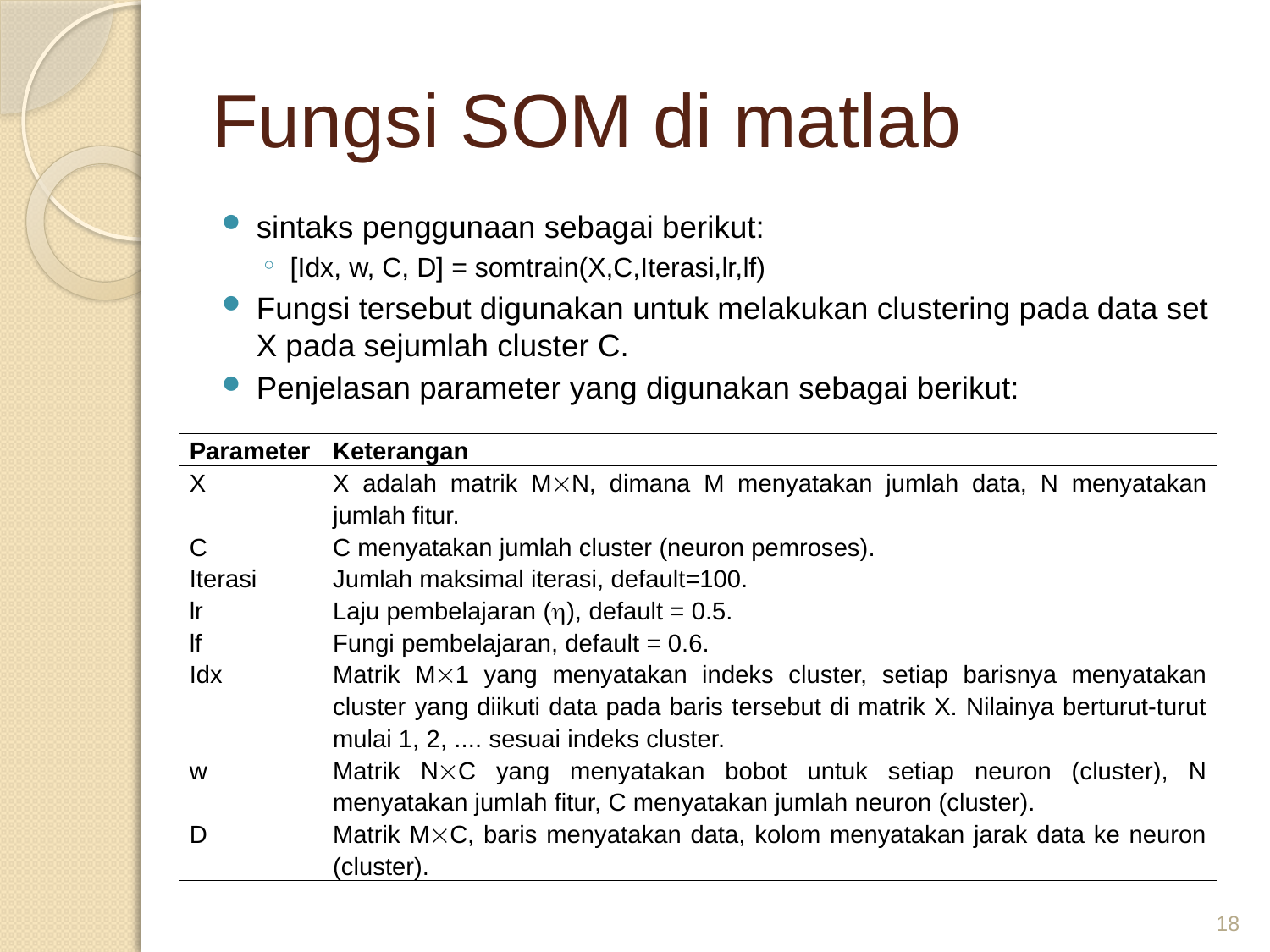

# Fungsi SOM di matlab
sintaks penggunaan sebagai berikut:
[Idx, w, C, D] = somtrain(X,C,Iterasi,lr,lf)
Fungsi tersebut digunakan untuk melakukan clustering pada data set X pada sejumlah cluster C.
Penjelasan parameter yang digunakan sebagai berikut:
| Parameter | Keterangan |
| --- | --- |
| X | X adalah matrik M×N, dimana M menyatakan jumlah data, N menyatakan jumlah fitur. |
| C | C menyatakan jumlah cluster (neuron pemroses). |
| Iterasi | Jumlah maksimal iterasi, default=100. |
| lr | Laju pembelajaran (η), default = 0.5. |
| lf | Fungi pembelajaran, default = 0.6. |
| Idx | Matrik M×1 yang menyatakan indeks cluster, setiap barisnya menyatakan cluster yang diikuti data pada baris tersebut di matrik X. Nilainya berturut-turut mulai 1, 2, .... sesuai indeks cluster. |
| w | Matrik N×C yang menyatakan bobot untuk setiap neuron (cluster), N menyatakan jumlah fitur, C menyatakan jumlah neuron (cluster). |
| D | Matrik M×C, baris menyatakan data, kolom menyatakan jarak data ke neuron (cluster). |
18